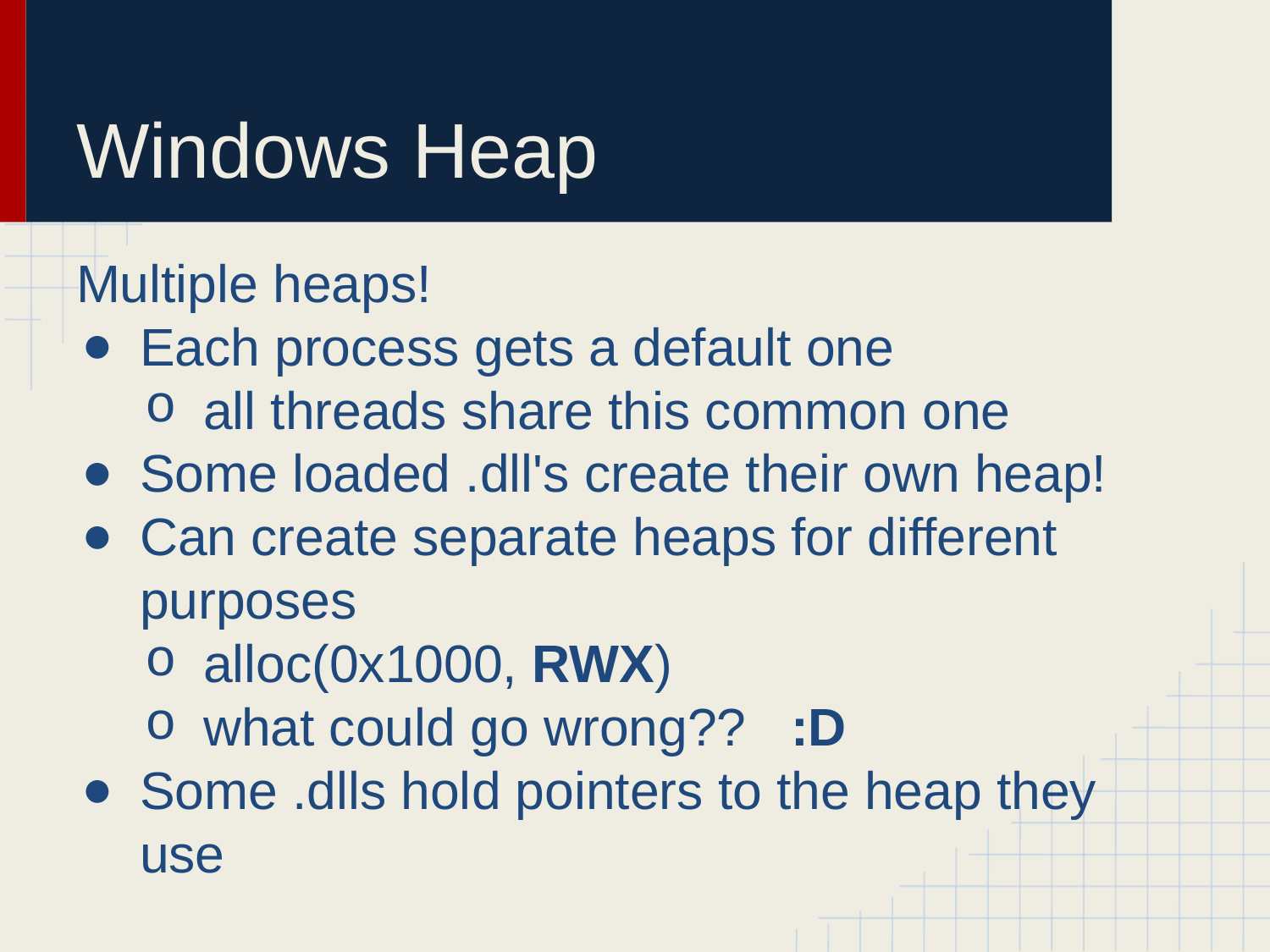

# Windows Heap
Multiple heaps!
Each process gets a default one
all threads share this common one
Some loaded .dll's create their own heap!
Can create separate heaps for different purposes
alloc(0x1000, RWX)
what could go wrong??   :D
Some .dlls hold pointers to the heap they use